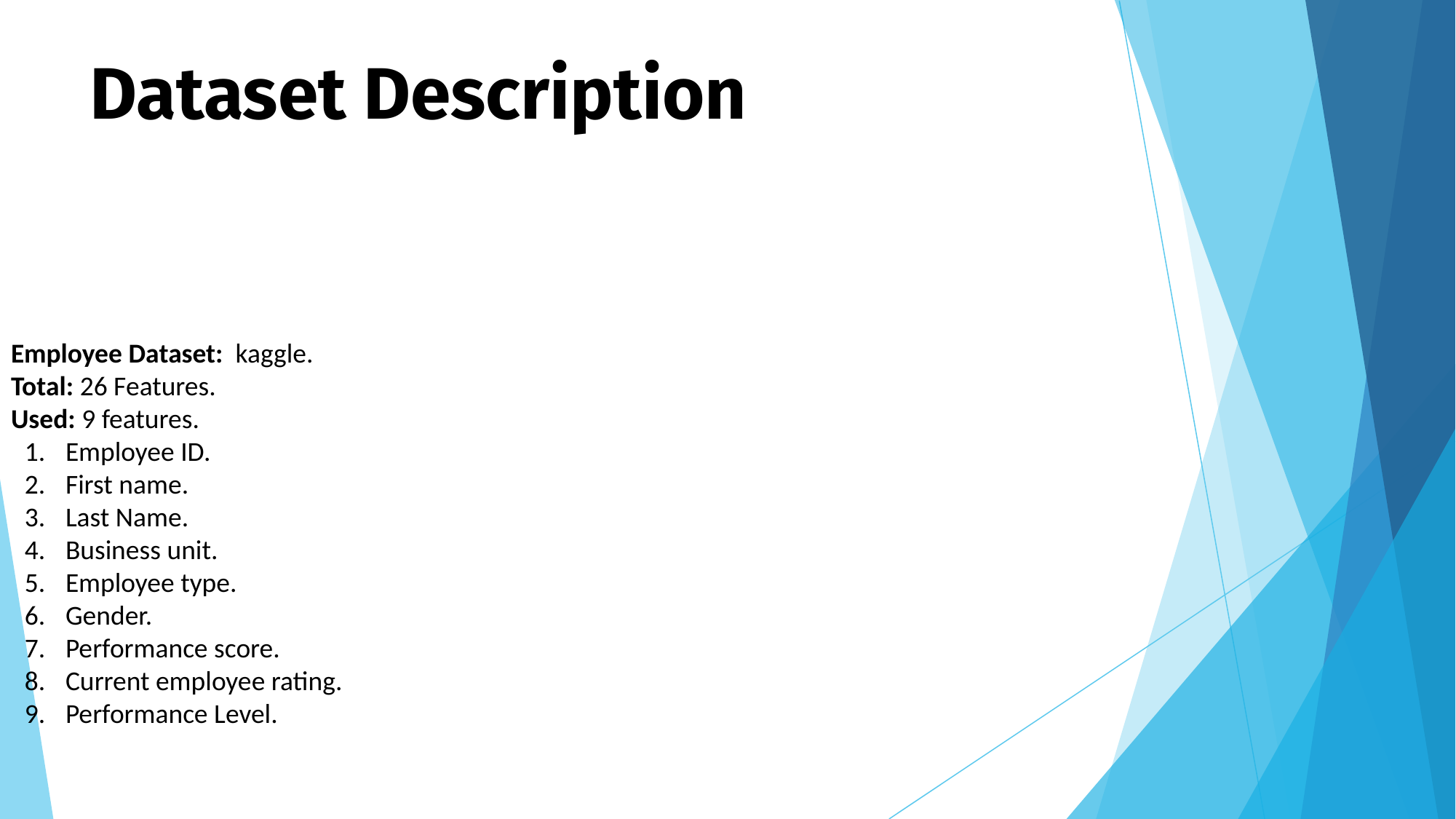

# Dataset Description
Employee Dataset:  kaggle.
Total: 26 Features.
Used: 9 features.
Employee ID.
First name.
Last Name.
Business unit.
Employee type.
Gender.
Performance score.
Current employee rating.
Performance Level.